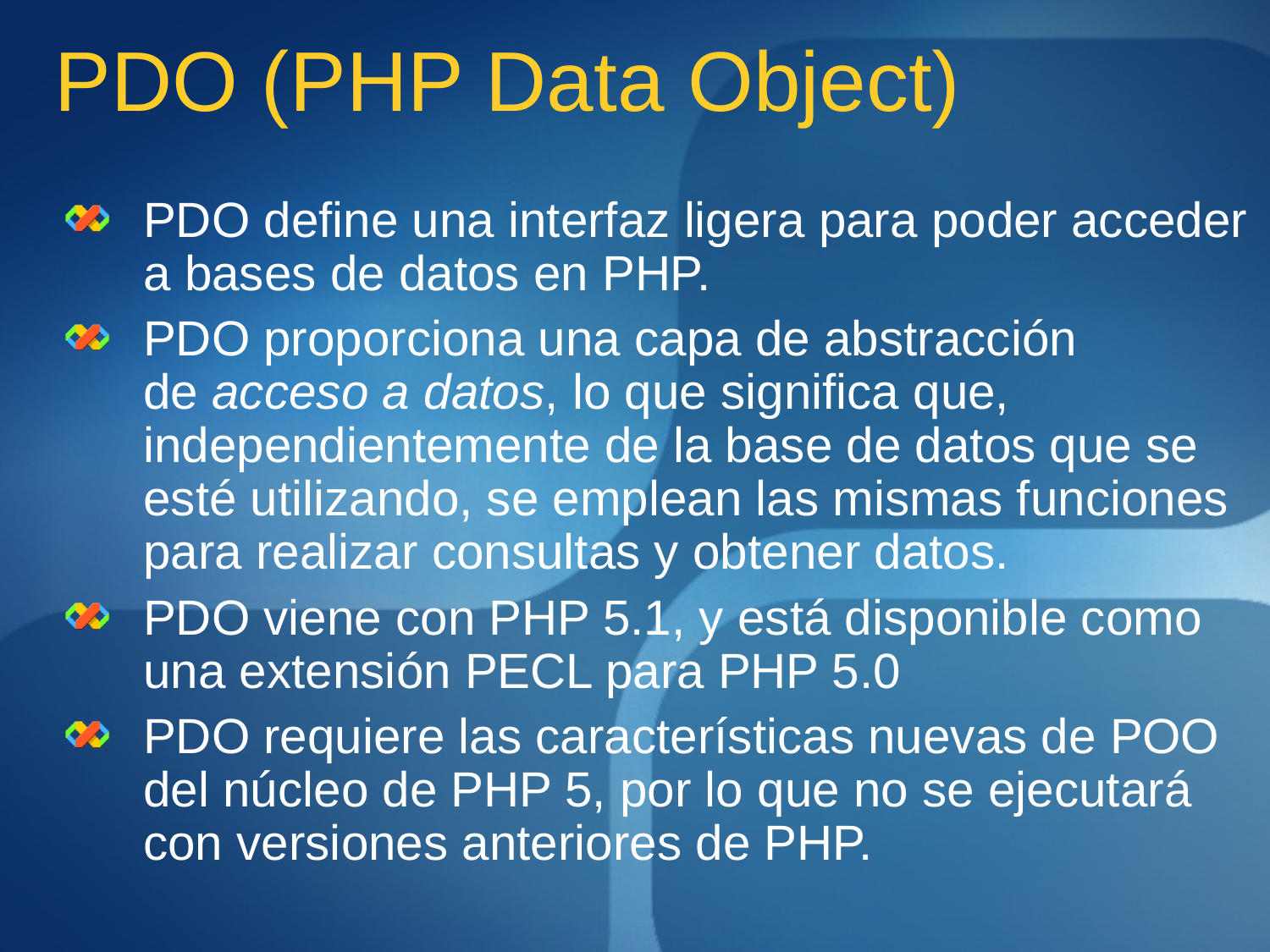

PDO (PHP Data Object)
PDO define una interfaz ligera para poder acceder a bases de datos en PHP.
PDO proporciona una capa de abstracción de acceso a datos, lo que significa que, independientemente de la base de datos que se esté utilizando, se emplean las mismas funciones para realizar consultas y obtener datos.
PDO viene con PHP 5.1, y está disponible como una extensión PECL para PHP 5.0
PDO requiere las características nuevas de POO del núcleo de PHP 5, por lo que no se ejecutará con versiones anteriores de PHP.